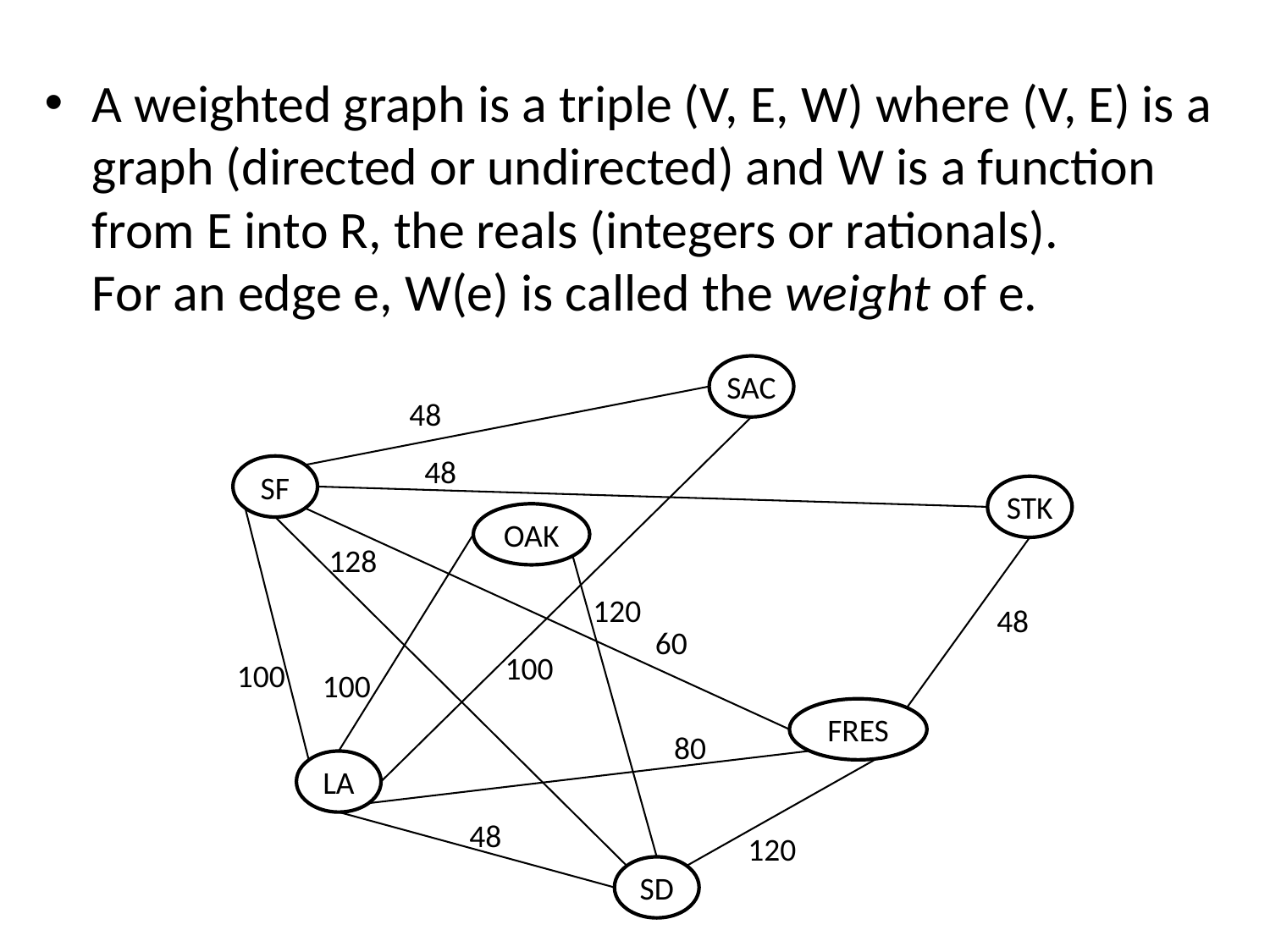

A weighted graph is a triple (V, E, W) where (V, E) is a graph (directed or undirected) and W is a function from E into R, the reals (integers or rationals).
For an edge e, W(e) is called the weight of e.
SAC
48
48
SF
STK
OAK
128
48
60
100
100
100
FRES
80
LA
120
SD
120
48